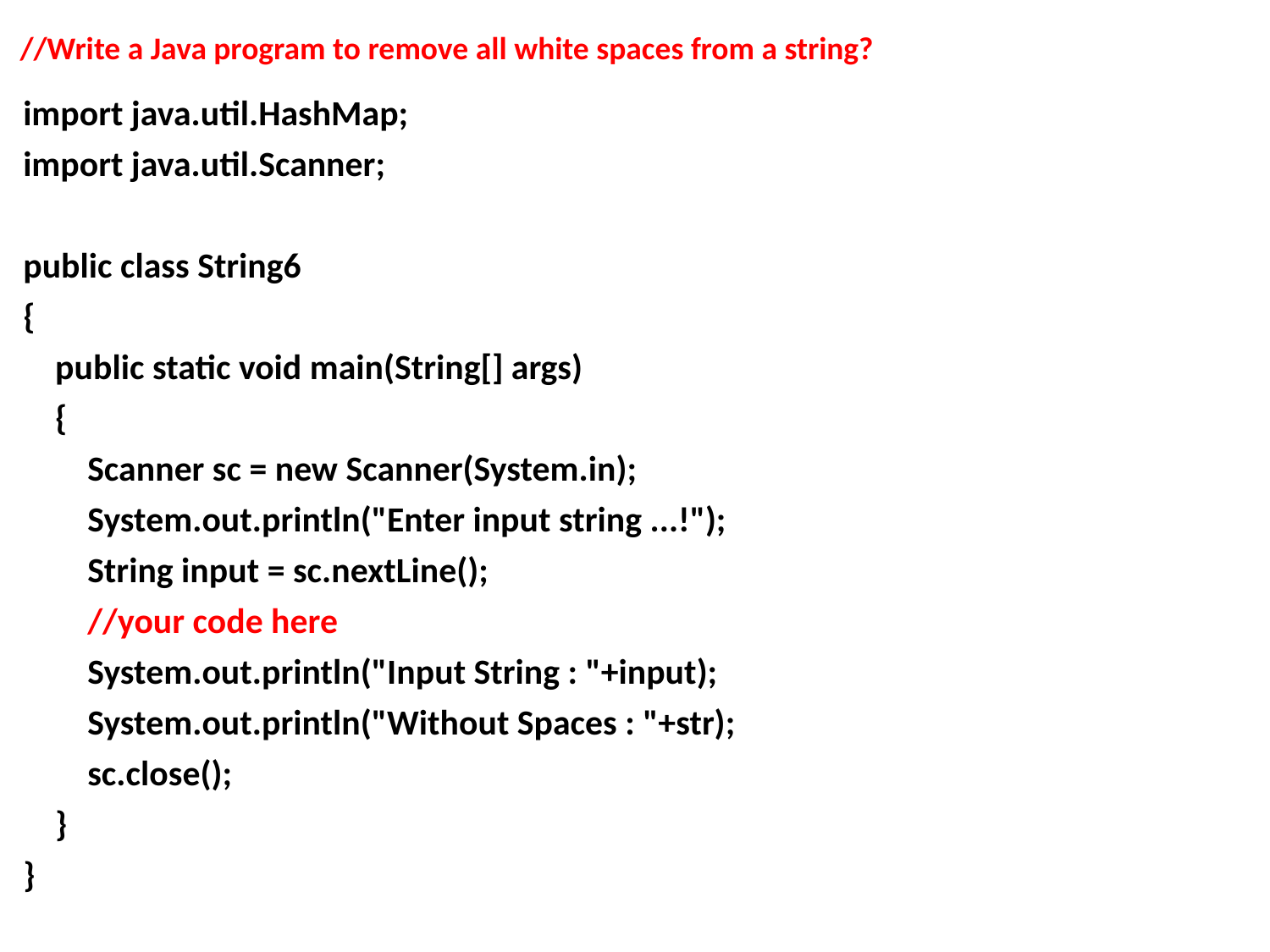

//Write a Java program to remove all white spaces from a string?
import java.util.HashMap;
import java.util.Scanner;

public class String6
{
    public static void main(String[] args)
    {
        Scanner sc = new Scanner(System.in);
        System.out.println("Enter input string ...!");
        String input = sc.nextLine();
        //your code here
        System.out.println("Input String : "+input);
        System.out.println("Without Spaces : "+str);
        sc.close();
    }
}